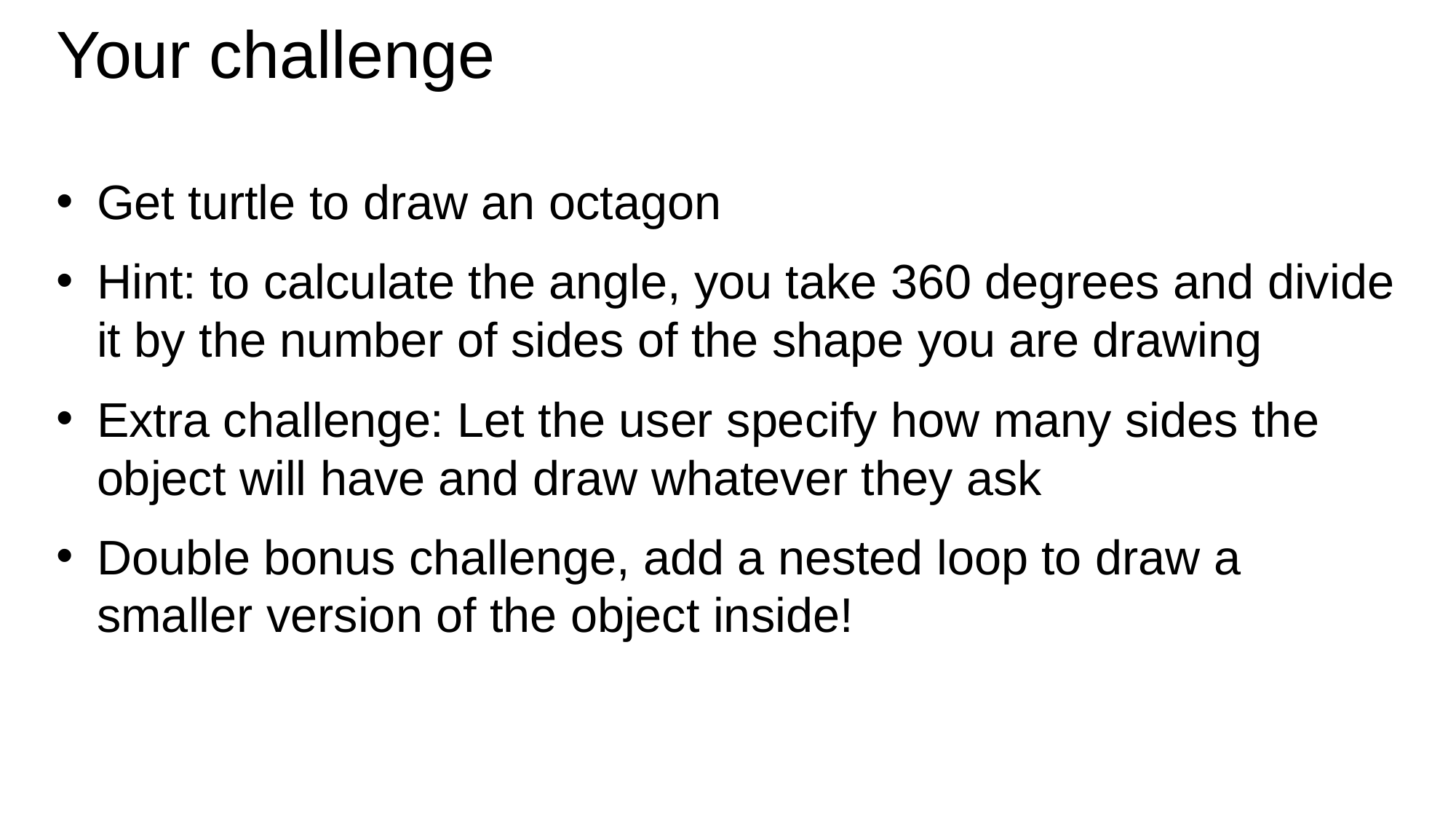

# Your challenge
Get turtle to draw an octagon
Hint: to calculate the angle, you take 360 degrees and divide it by the number of sides of the shape you are drawing
Extra challenge: Let the user specify how many sides the object will have and draw whatever they ask
Double bonus challenge, add a nested loop to draw a smaller version of the object inside!